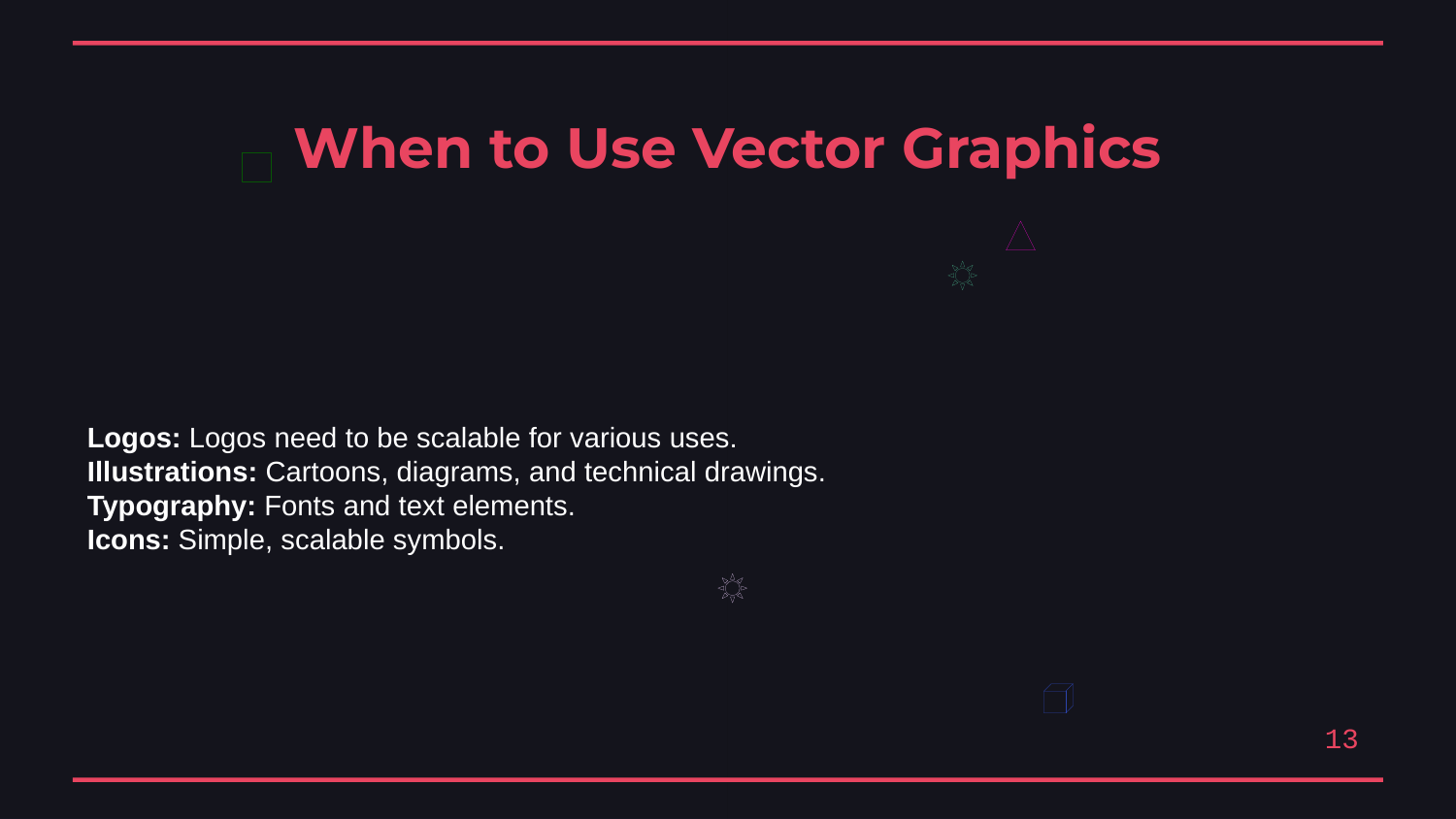

When to Use Vector Graphics

Logos: Logos need to be scalable for various uses.
Illustrations: Cartoons, diagrams, and technical drawings.
Typography: Fonts and text elements.
Icons: Simple, scalable symbols.

13